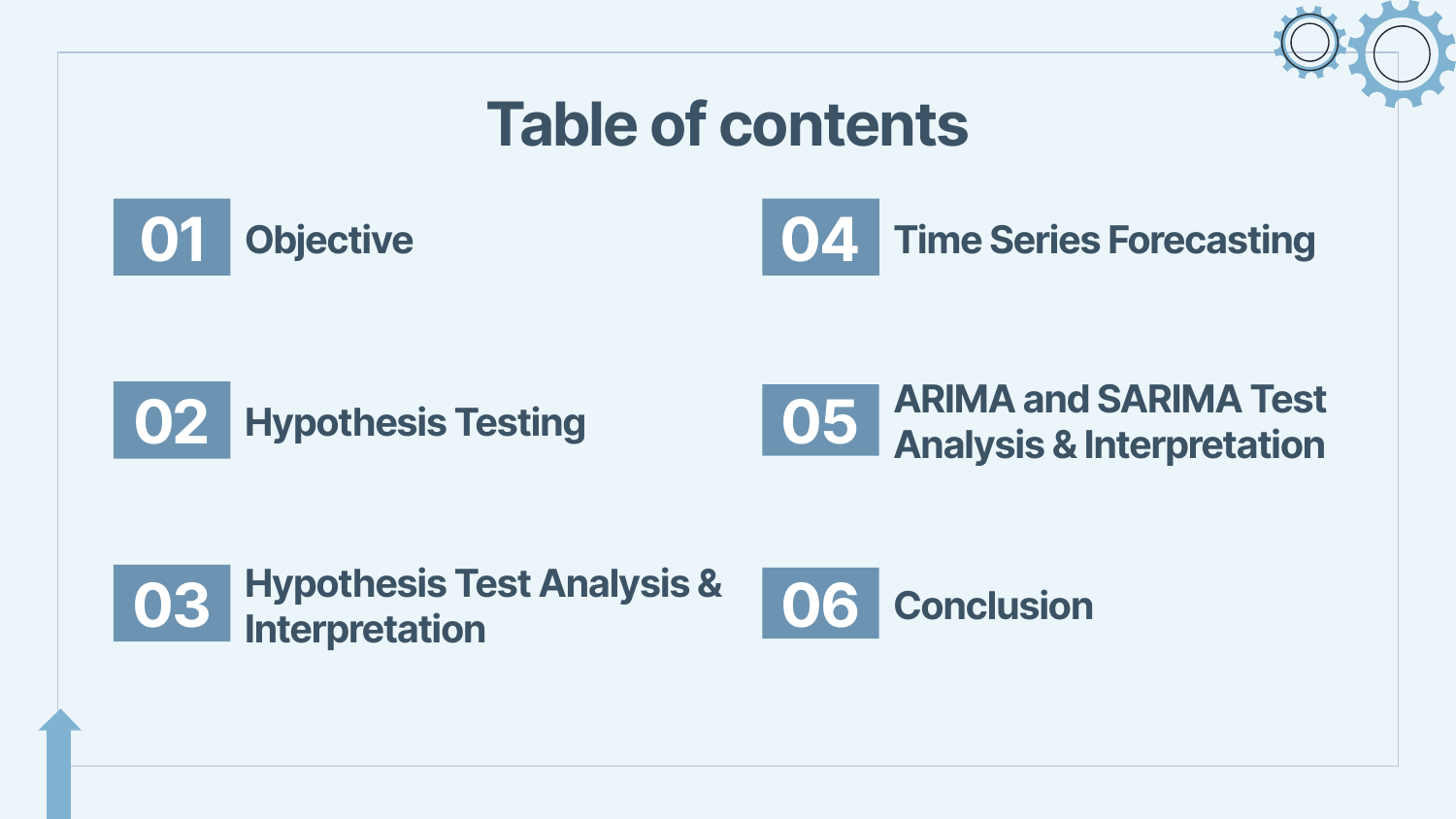

# Table of contents
Objective
Time Series Forecasting
01
04
02
ARIMA and SARIMA Test Analysis & Interpretation
Hypothesis Testing
05
03
Conclusion
Hypothesis Test Analysis & Interpretation
06